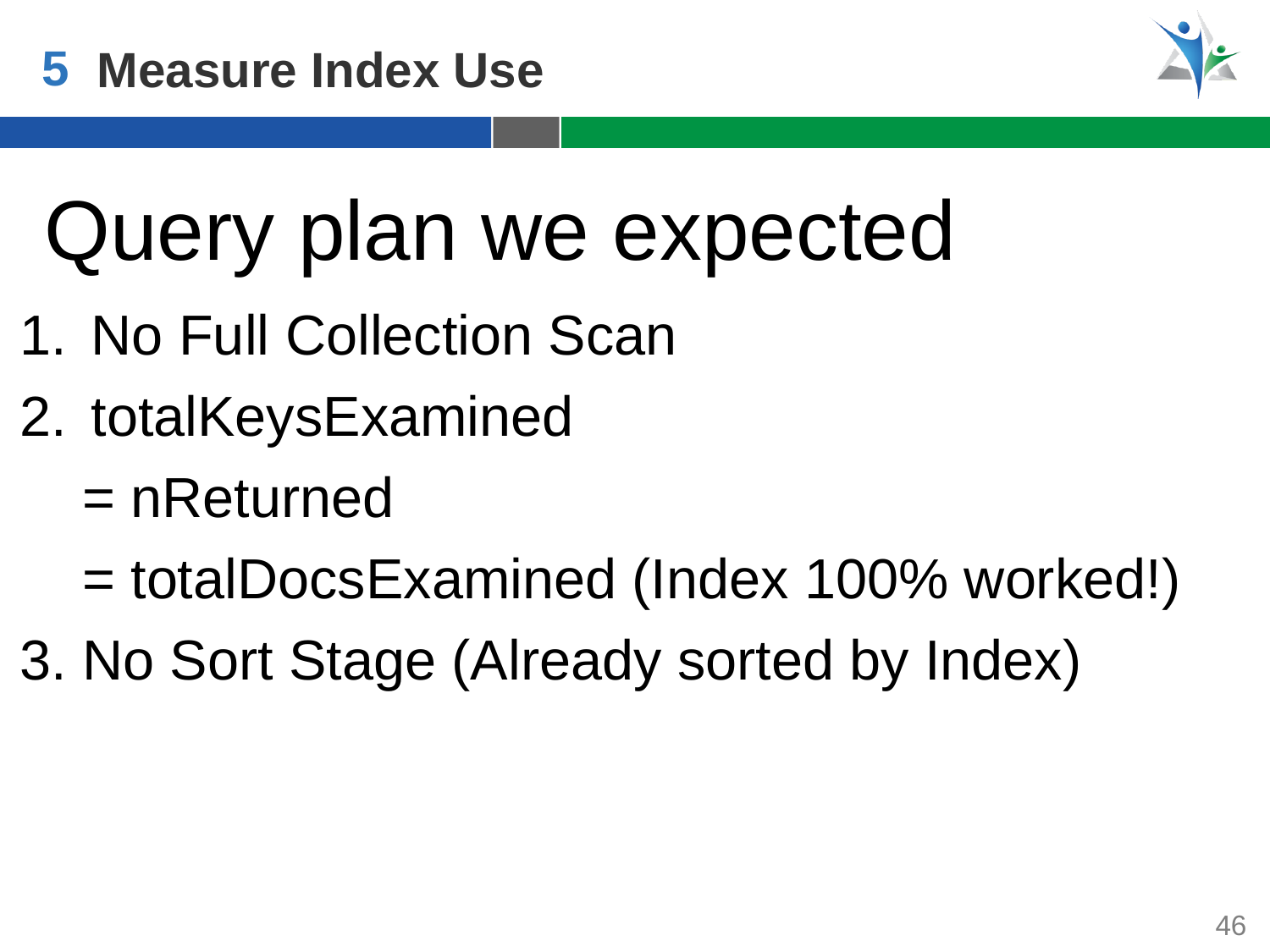

5
Measure Index Use
Query plan we expected

No Full Collection Scan
totalKeysExamined
    = nReturned
    = totalDocsExamined (Index 100% worked!)
3. No Sort Stage (Already sorted by Index)